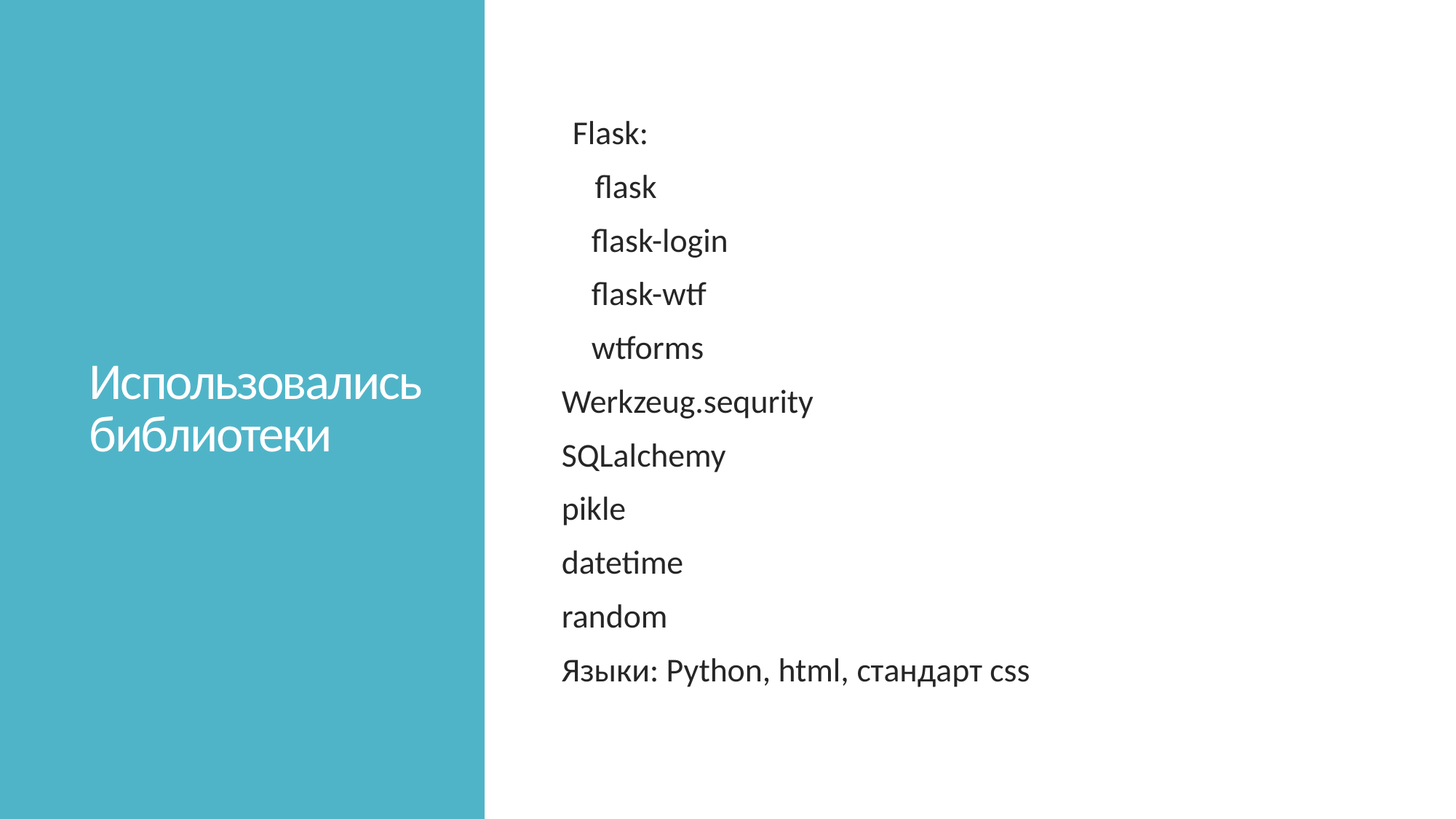

# Использовались библиотеки
Flask:
   flask
    flask-login
    flask-wtf
    wtforms
Werkzeug.sequrity
SQLalchemy
pikle
datetime
random
Языки: Python, html, стандарт css